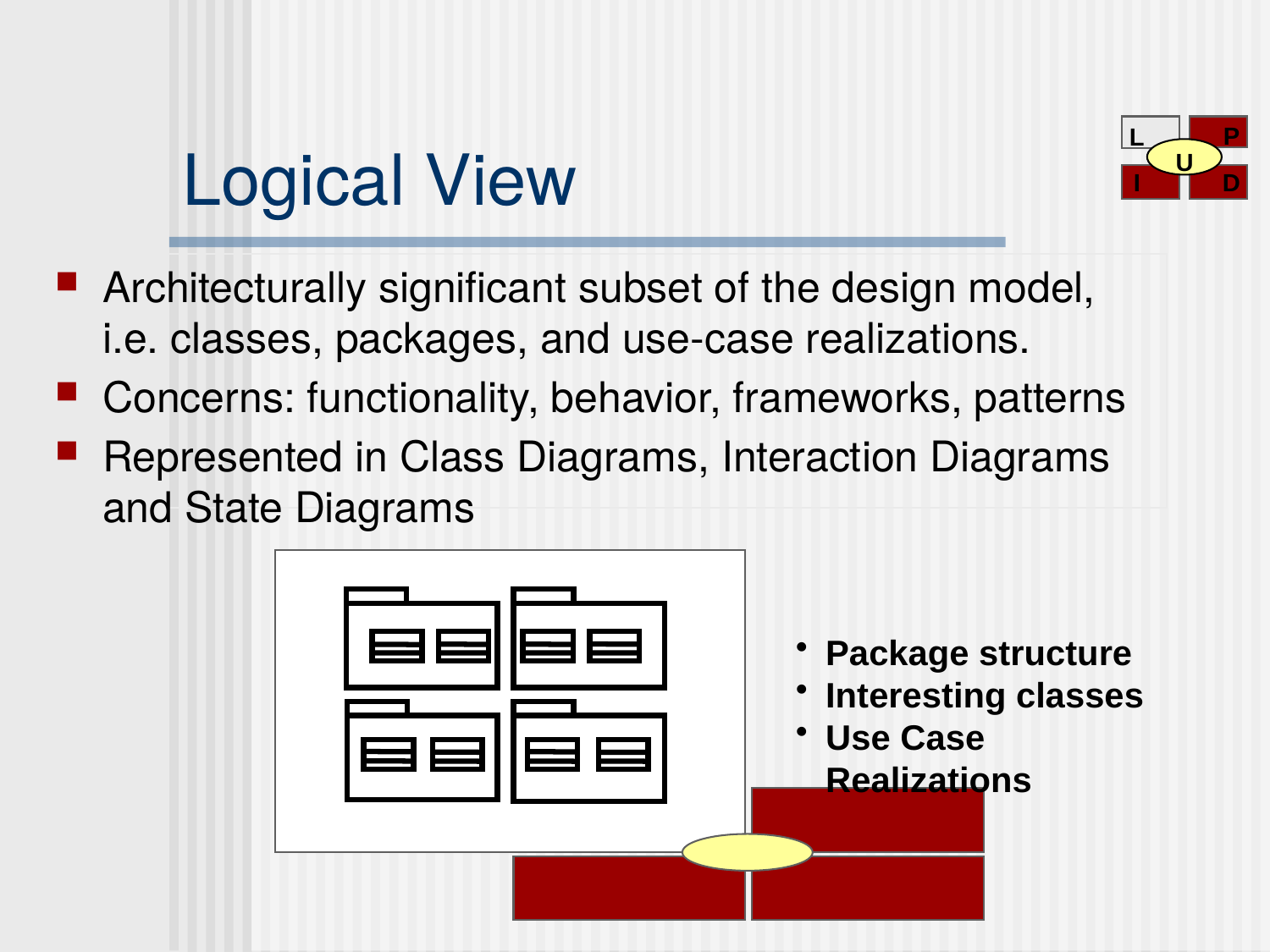

P
L
U

I
D

# Logical View
Architecturally significant subset of the design model, i.e. classes, packages, and use-case realizations.
Concerns: functionality, behavior, frameworks, patterns
Represented in Class Diagrams, Interaction Diagrams and State Diagrams

Package structure
Interesting classes
Use Case Realizations